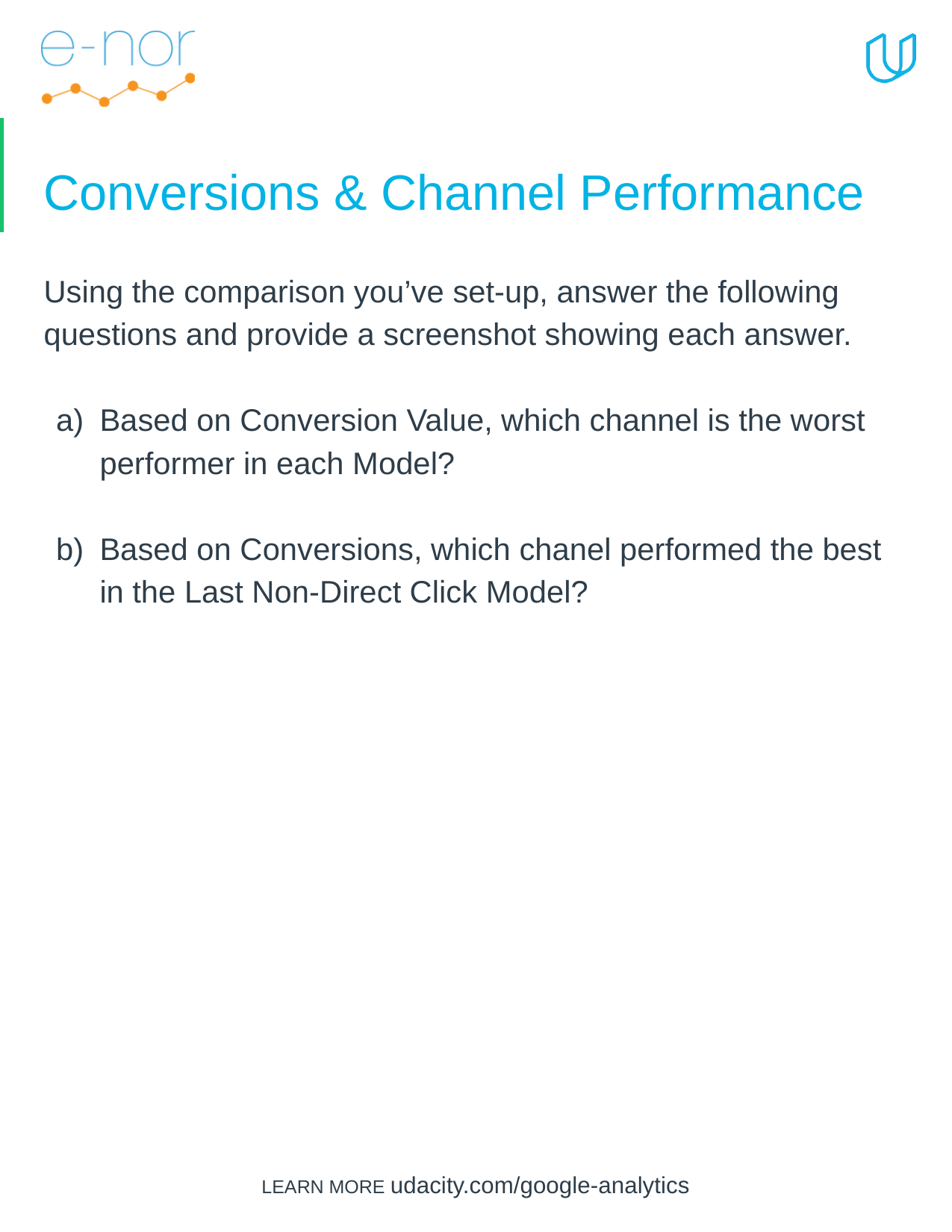

# Conversions & Channel Performance
Using the comparison you’ve set-up, answer the following questions and provide a screenshot showing each answer.

Based on Conversion Value, which channel is the worst performer in each Model?

Based on Conversions, which chanel performed the best in the Last Non-Direct Click Model?